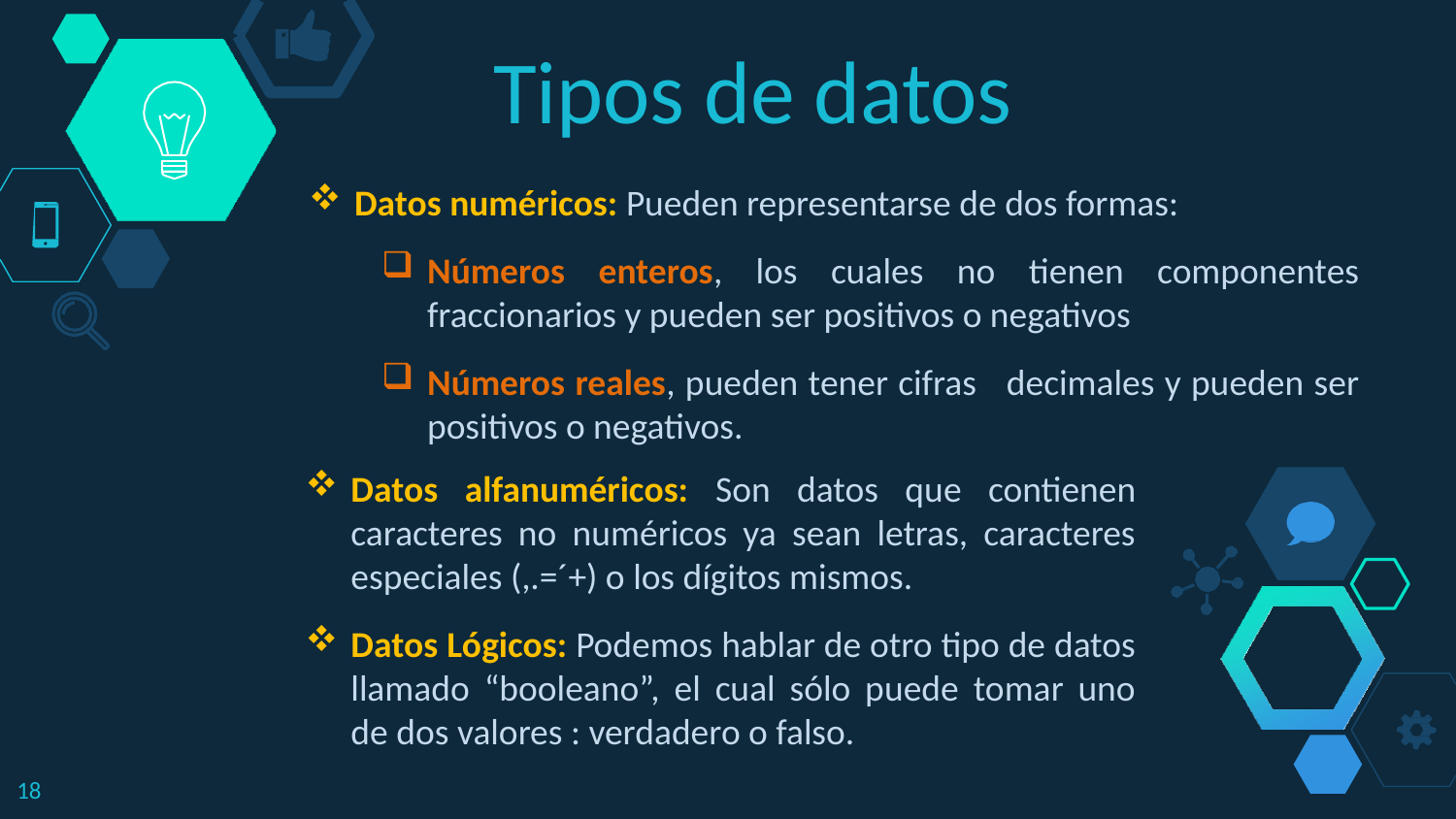

Tipos de datos

Datos numéricos: Pueden representarse de dos formas:
Números enteros, los cuales no tienen componentes fraccionarios y pueden ser positivos o negativos
Números reales, pueden tener cifras   decimales y pueden ser positivos o negativos.

Datos alfanuméricos: Son datos que contienen caracteres no numéricos ya sean letras, caracteres especiales (,.=´+) o los dígitos mismos.
Datos Lógicos: Podemos hablar de otro tipo de datos llamado “booleano”, el cual sólo puede tomar uno de dos valores : verdadero o falso.

18